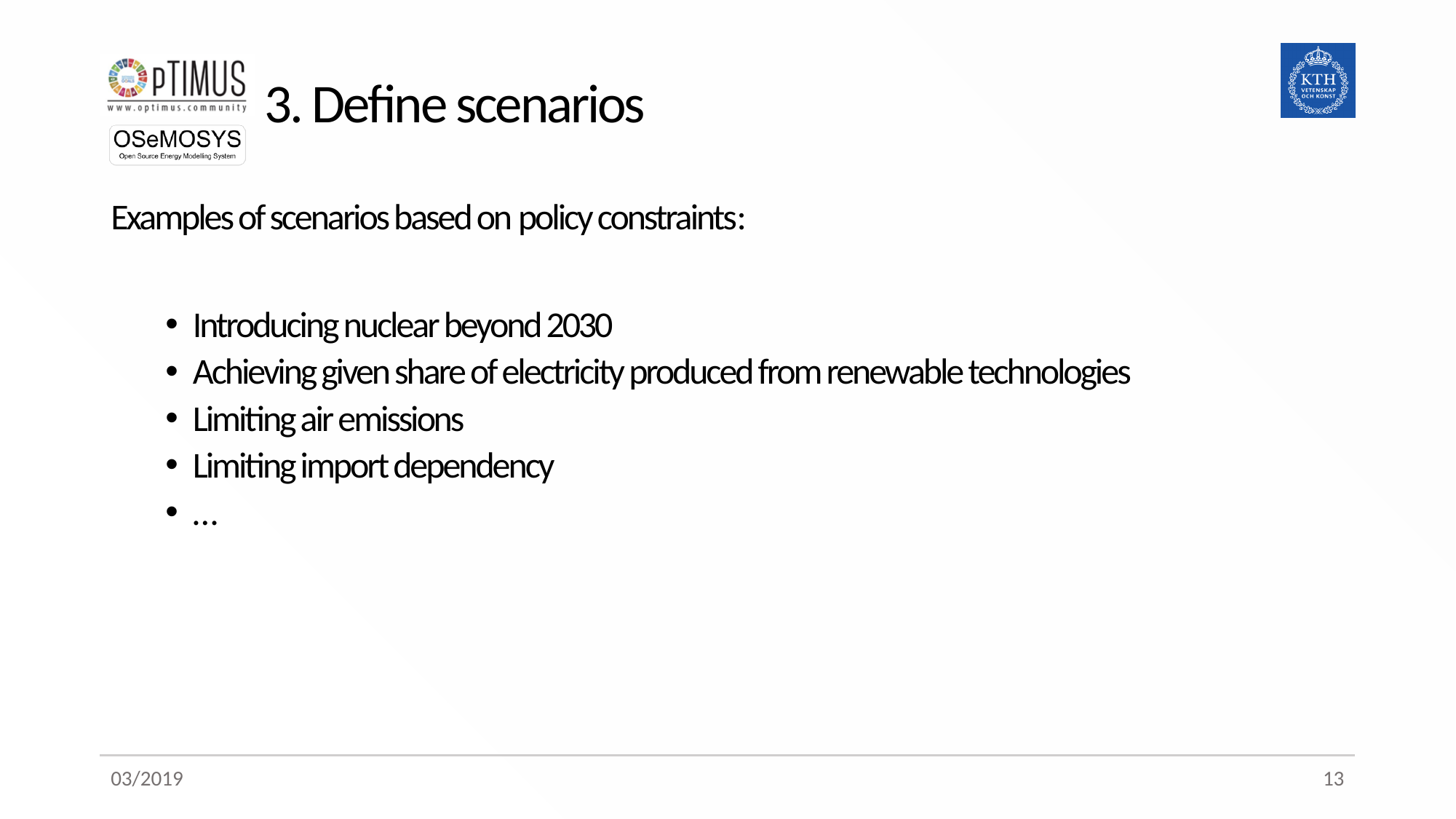

# 3. Define scenarios
Examples of scenarios based on policy constraints:

Introducing nuclear beyond 2030
Achieving given share of electricity produced from renewable technologies
Limiting air emissions
Limiting import dependency
…

03/2019
13